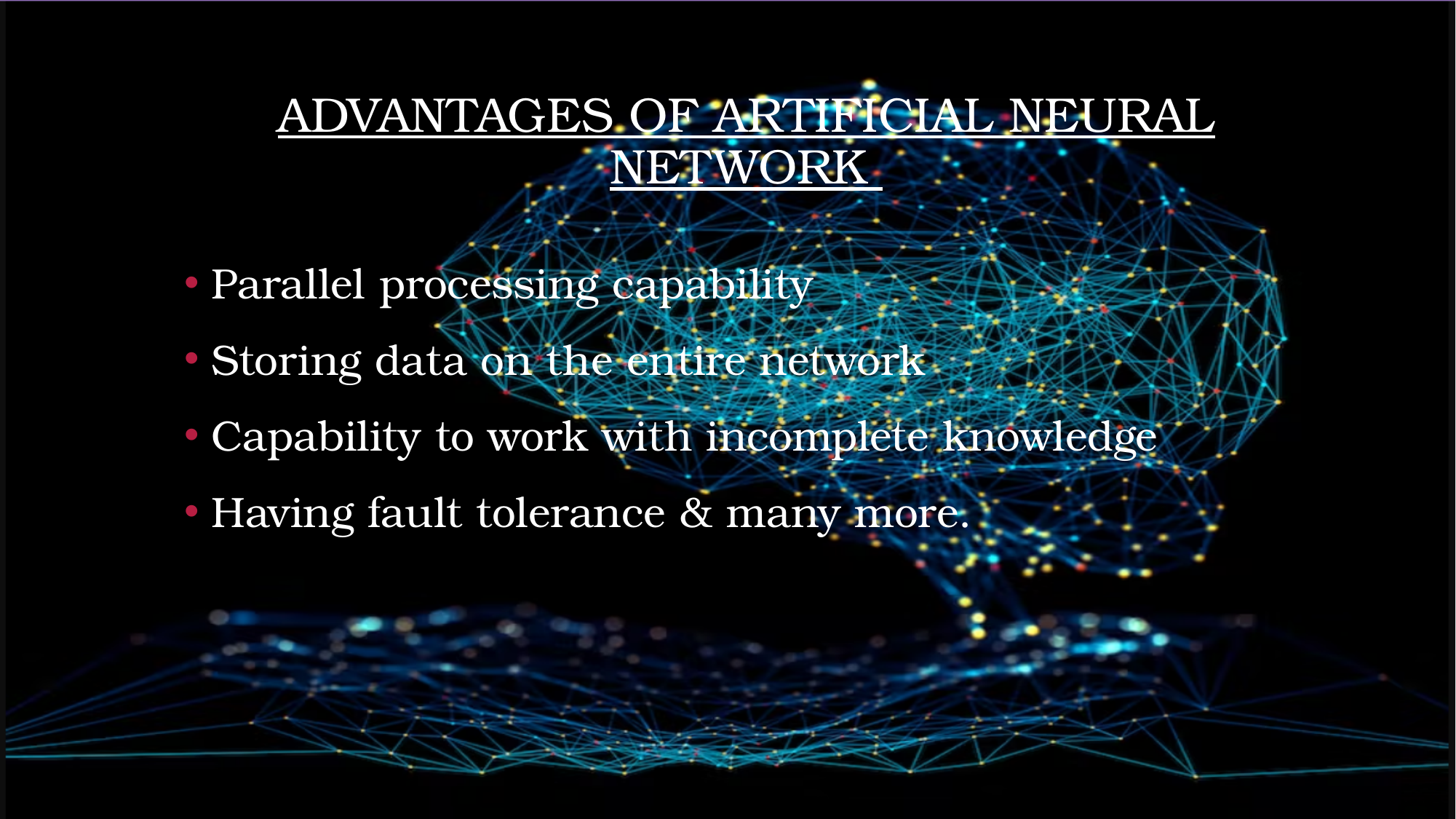

# Advantages of Artificial Neural Network
Parallel processing capability
Storing data on the entire network
Capability to work with incomplete knowledge
Having fault tolerance & many more.